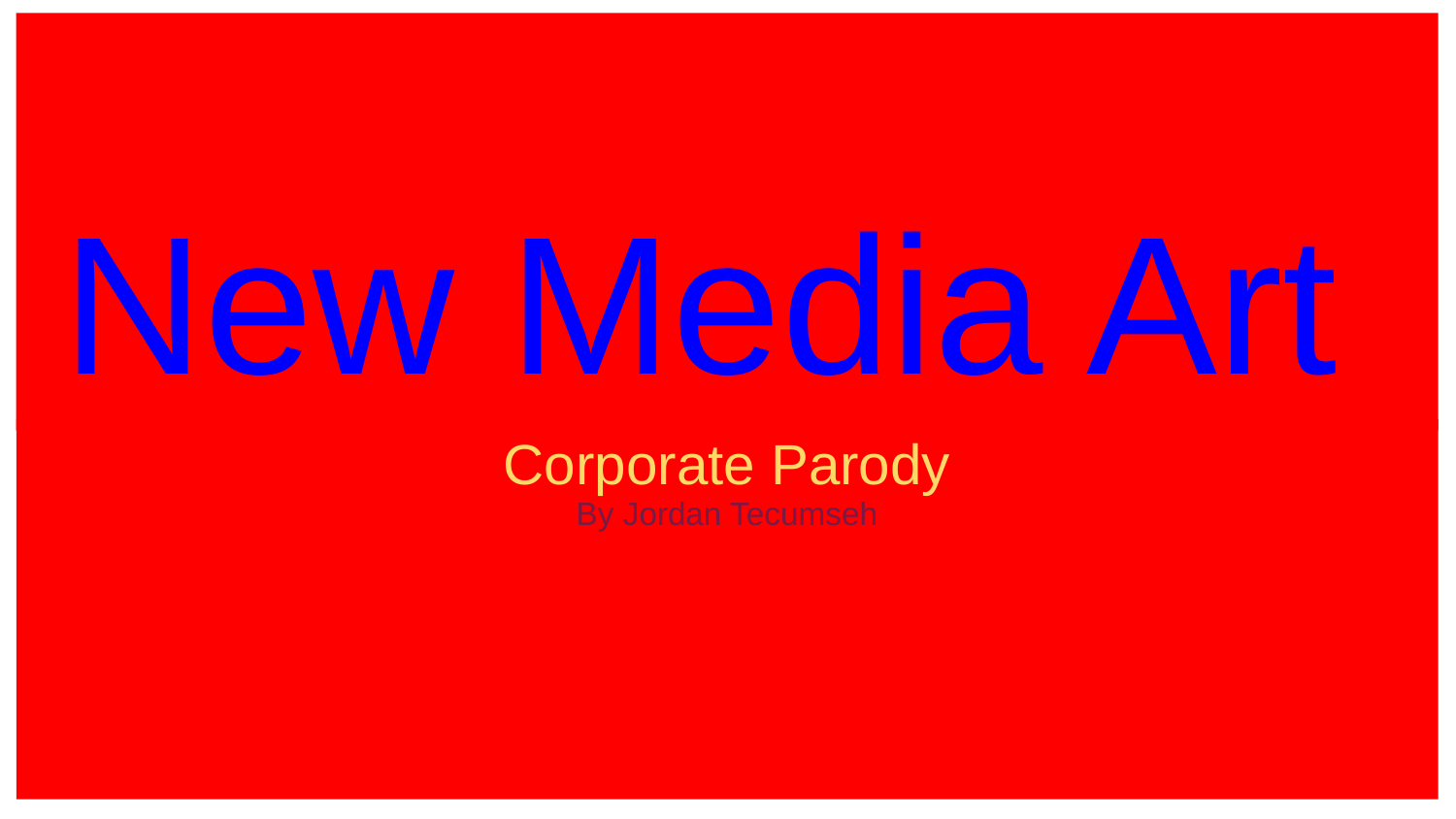

# New Media Art
Corporate Parody
By Jordan Tecumseh